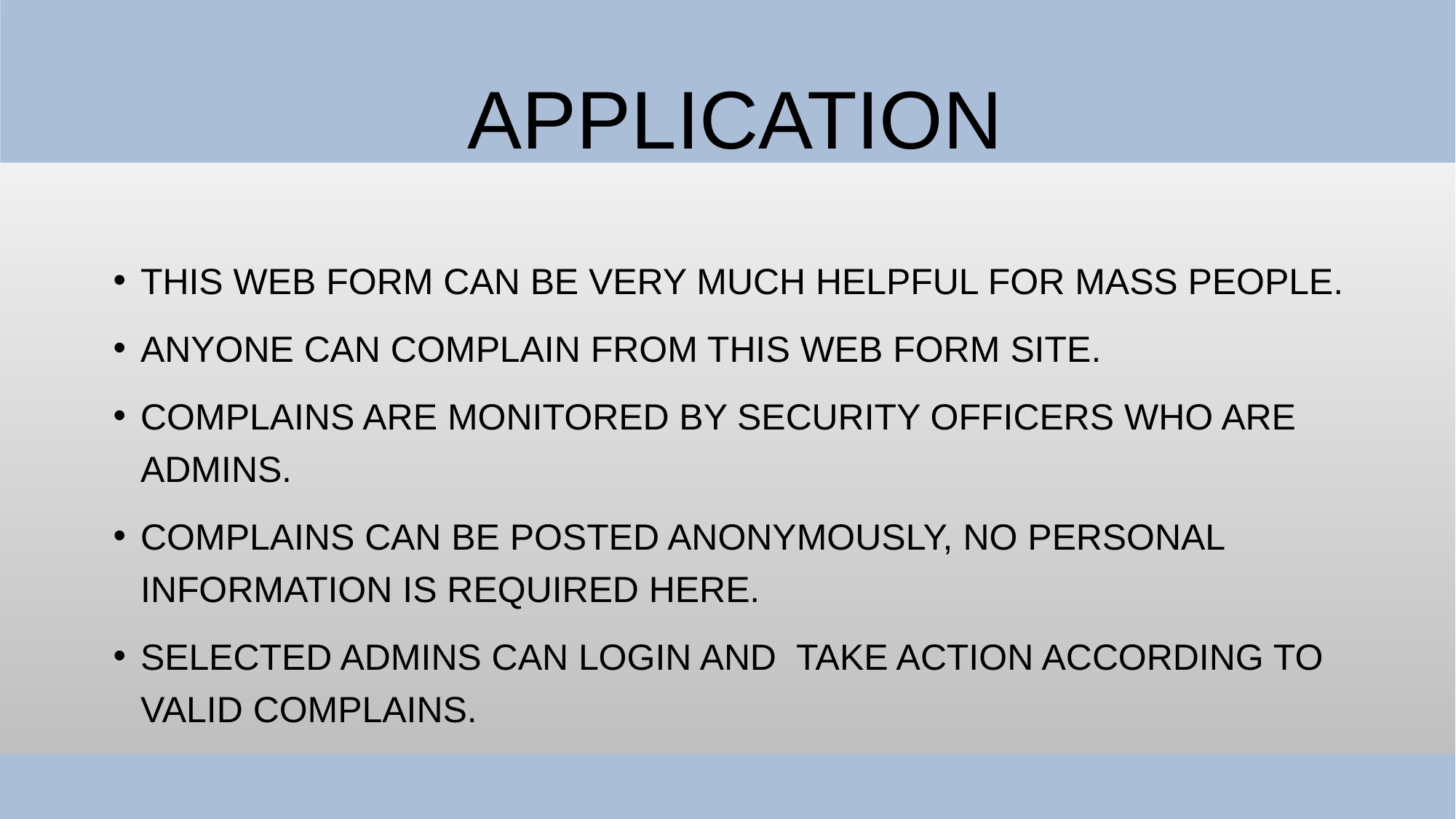

# Application
This web form can be very much helpful for mass people.
Anyone can complain from this web form site.
Complains are monitored by security officers who are admins.
Complains can be posted anonymously, no personal information is required here.
Selected Admins can login and  take action according to valid complains.